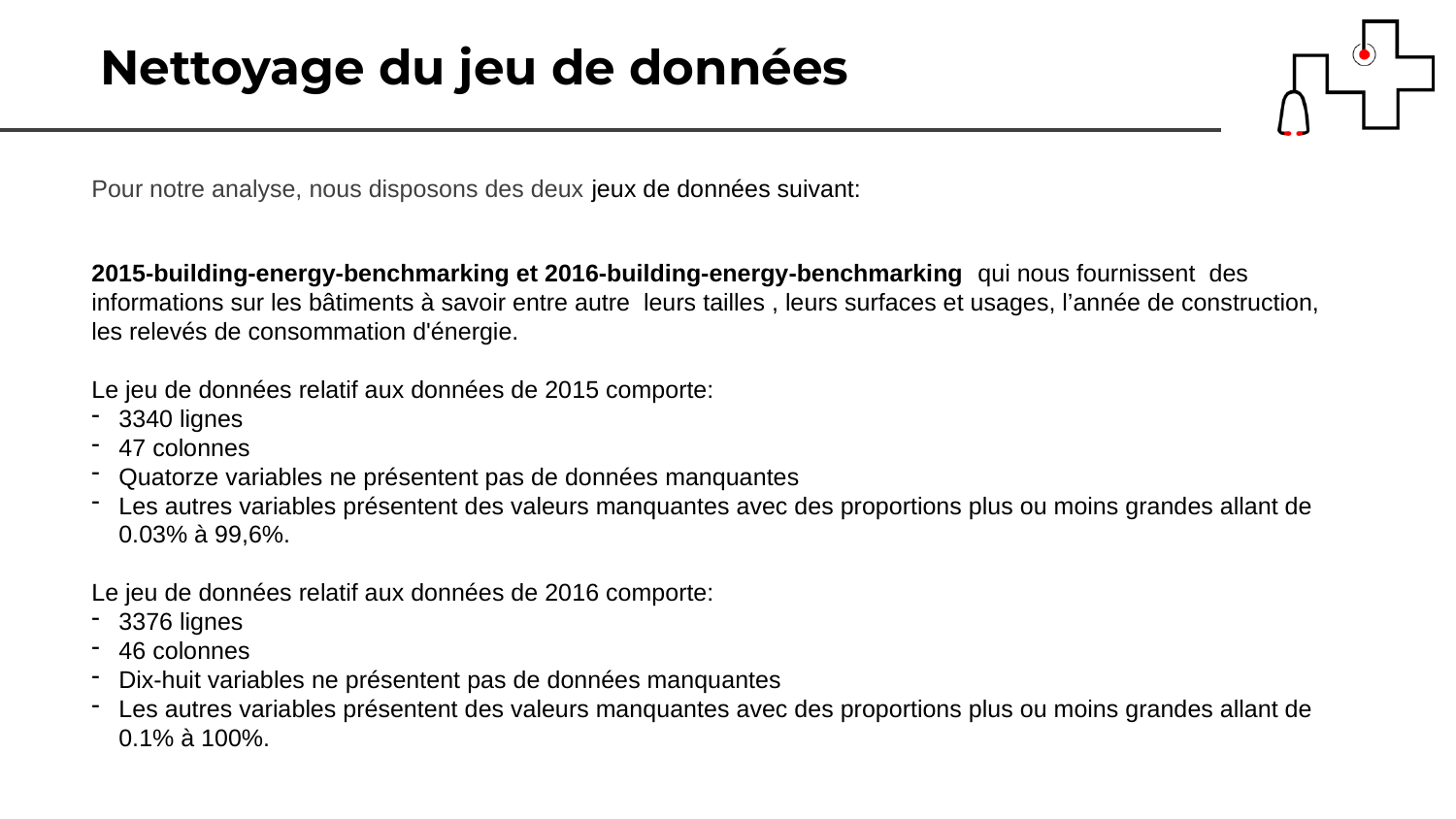

Nettoyage du jeu de données
Pour notre analyse, nous disposons des deux jeux de données suivant:
2015-building-energy-benchmarking et 2016-building-energy-benchmarking  qui nous fournissent  des
informations sur les bâtiments à savoir entre autre  leurs tailles , leurs surfaces et usages, l’année de construction,
les relevés de consommation d'énergie.

Le jeu de données relatif aux données de 2015 comporte:
3340 lignes
47 colonnes
Quatorze variables ne présentent pas de données manquantes
Les autres variables présentent des valeurs manquantes avec des proportions plus ou moins grandes allant de
    0.03% à 99,6%.

Le jeu de données relatif aux données de 2016 comporte:
3376 lignes
46 colonnes
Dix-huit variables ne présentent pas de données manquantes
Les autres variables présentent des valeurs manquantes avec des proportions plus ou moins grandes allant de
    0.1% à 100%.

04